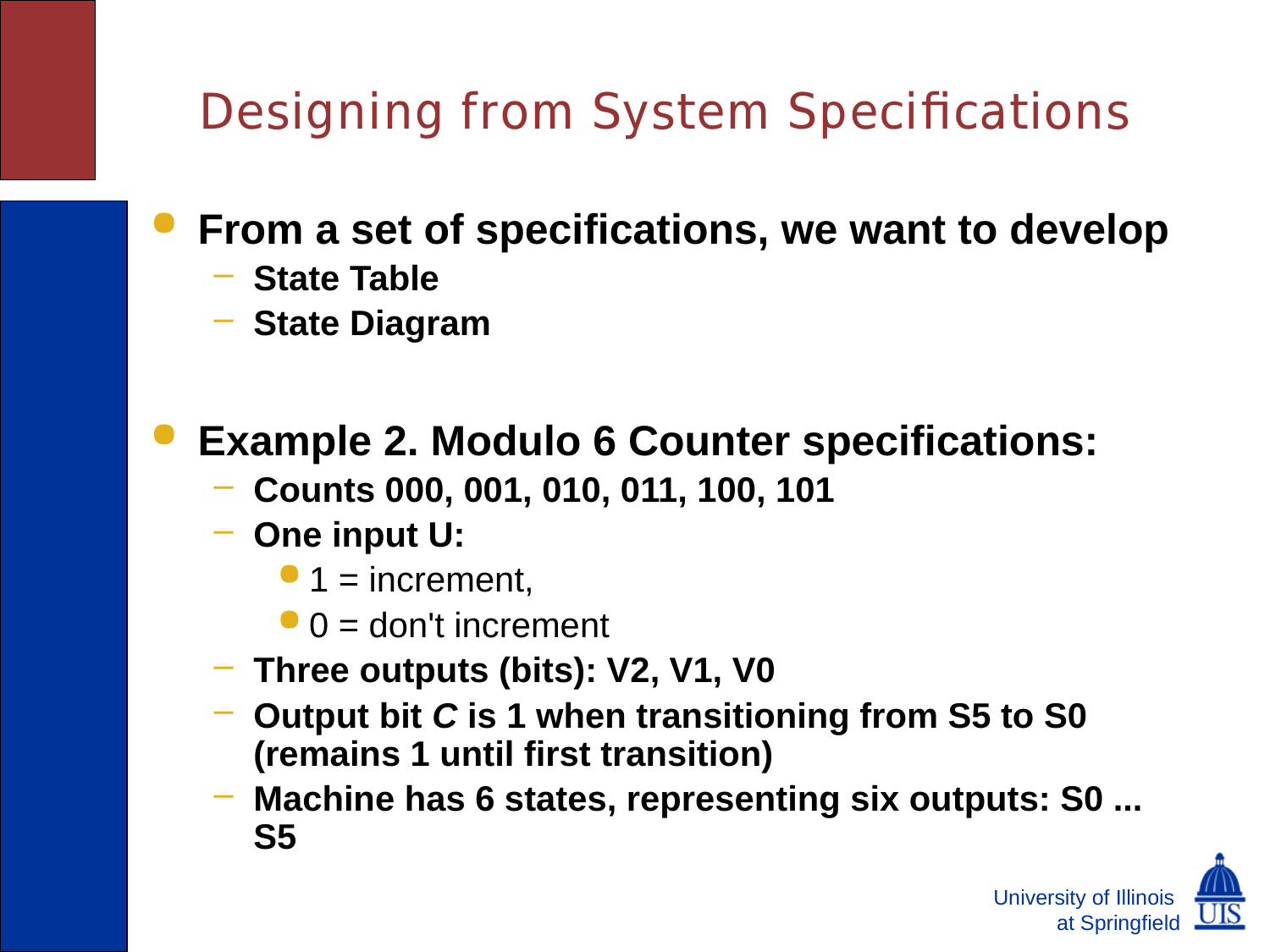

# Designing from System Specifications
From a set of specifications, we want to develop
State Table
State Diagram

Example 2. Modulo 6 Counter specifications:
Counts 000, 001, 010, 011, 100, 101
One input U:
1 = increment,
0 = don't increment
Three outputs (bits): V2, V1, V0
Output bit C is 1 when transitioning from S5 to S0 (remains 1 until first transition)
Machine has 6 states, representing six outputs: S0 ... S5